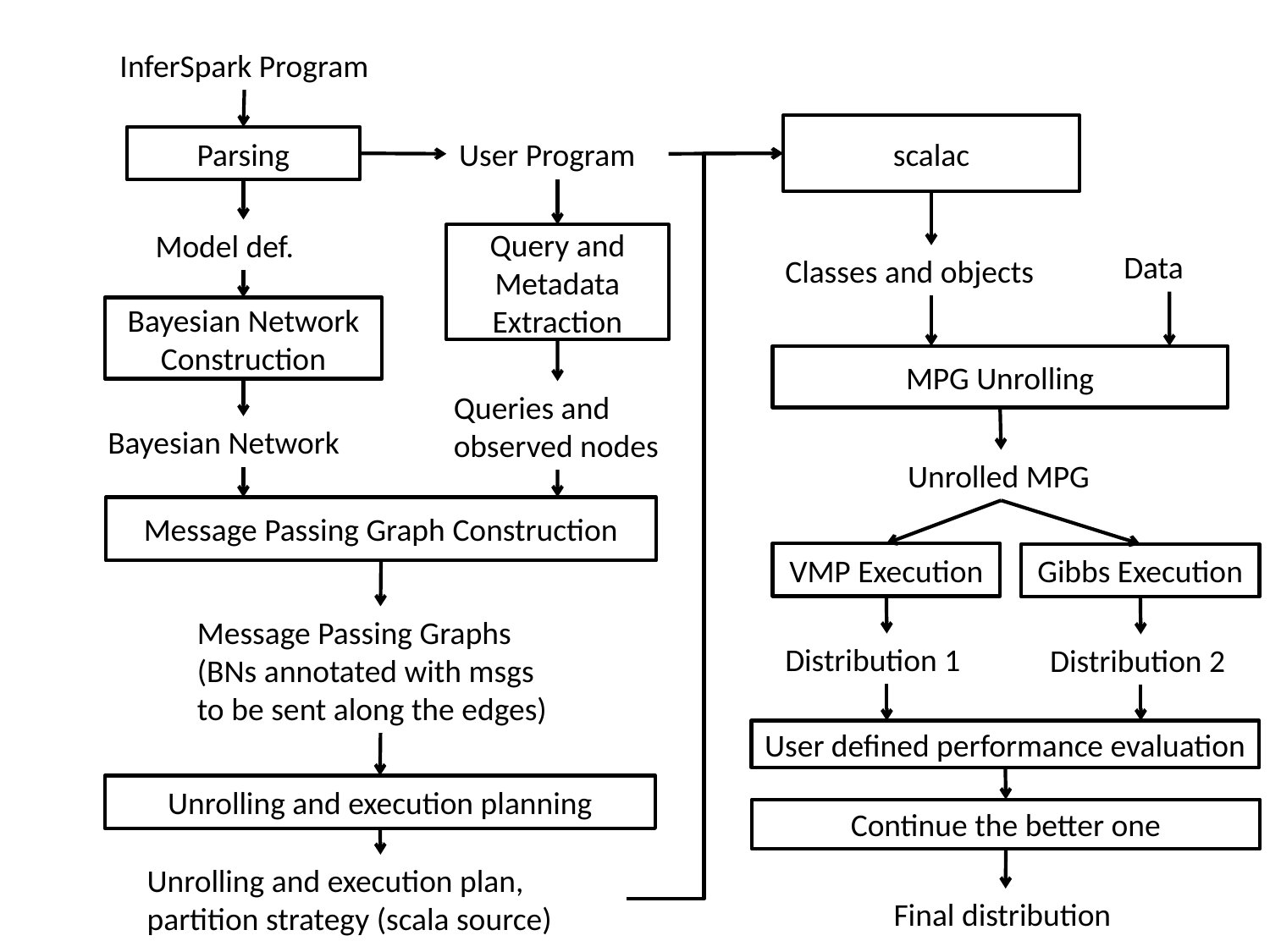

InferSpark Program
scalac
Parsing
User Program
Model def.
Query and Metadata Extraction
Data
Classes and objects
Bayesian Network Construction
MPG Unrolling
Queries and observed nodes
Bayesian Network
Unrolled MPG
Message Passing Graph Construction
VMP Execution
Gibbs Execution
Message Passing Graphs (BNs annotated with msgs to be sent along the edges)
Distribution 1
Distribution 2
User defined performance evaluation
Unrolling and execution planning
Continue the better one
Unrolling and execution plan, partition strategy (scala source)
Final distribution